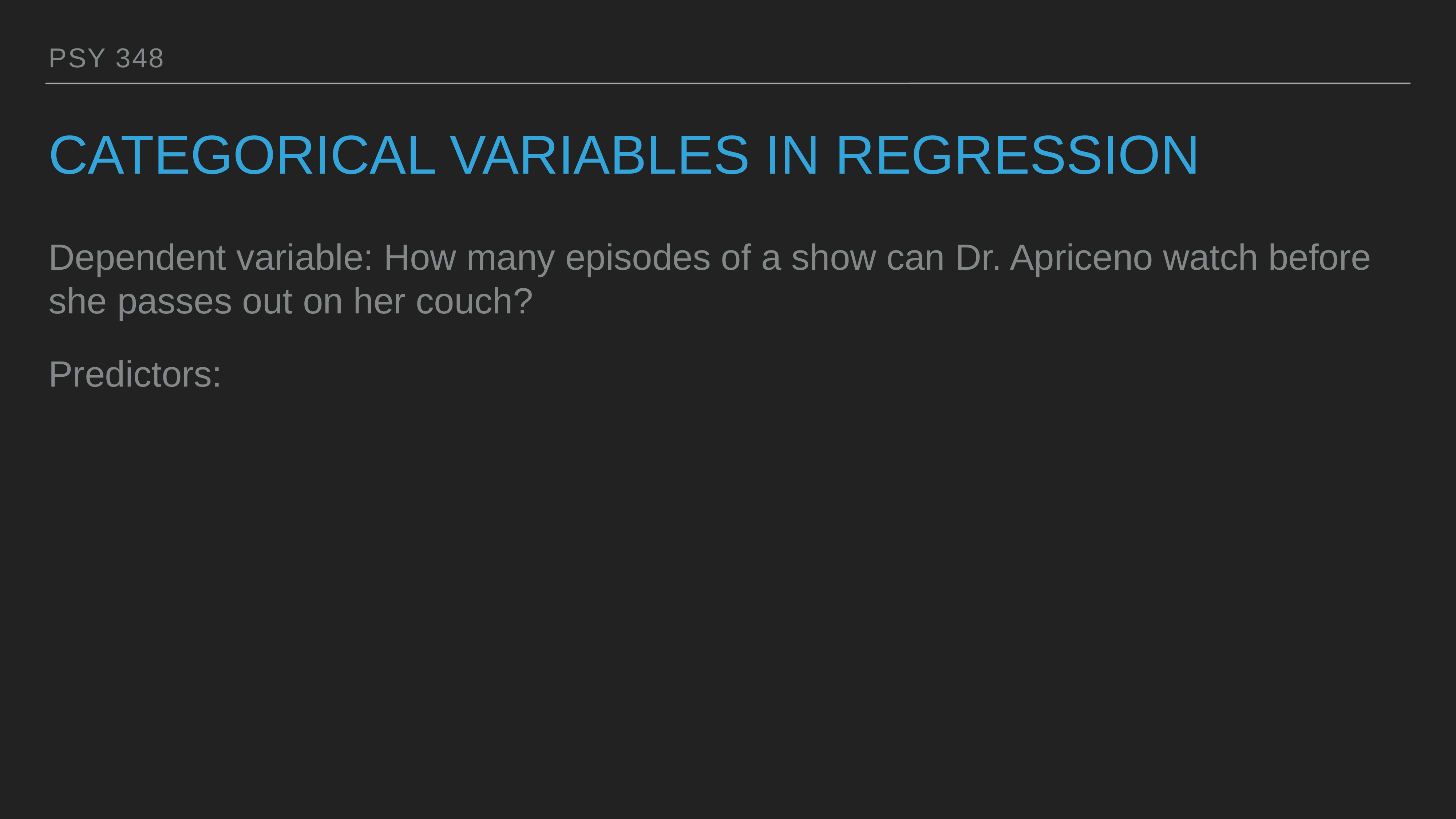

PSY 348
# Categorical variables in Regression
Dependent variable: How many episodes of a show can Dr. Apriceno watch before she passes out on her couch?
Predictors: